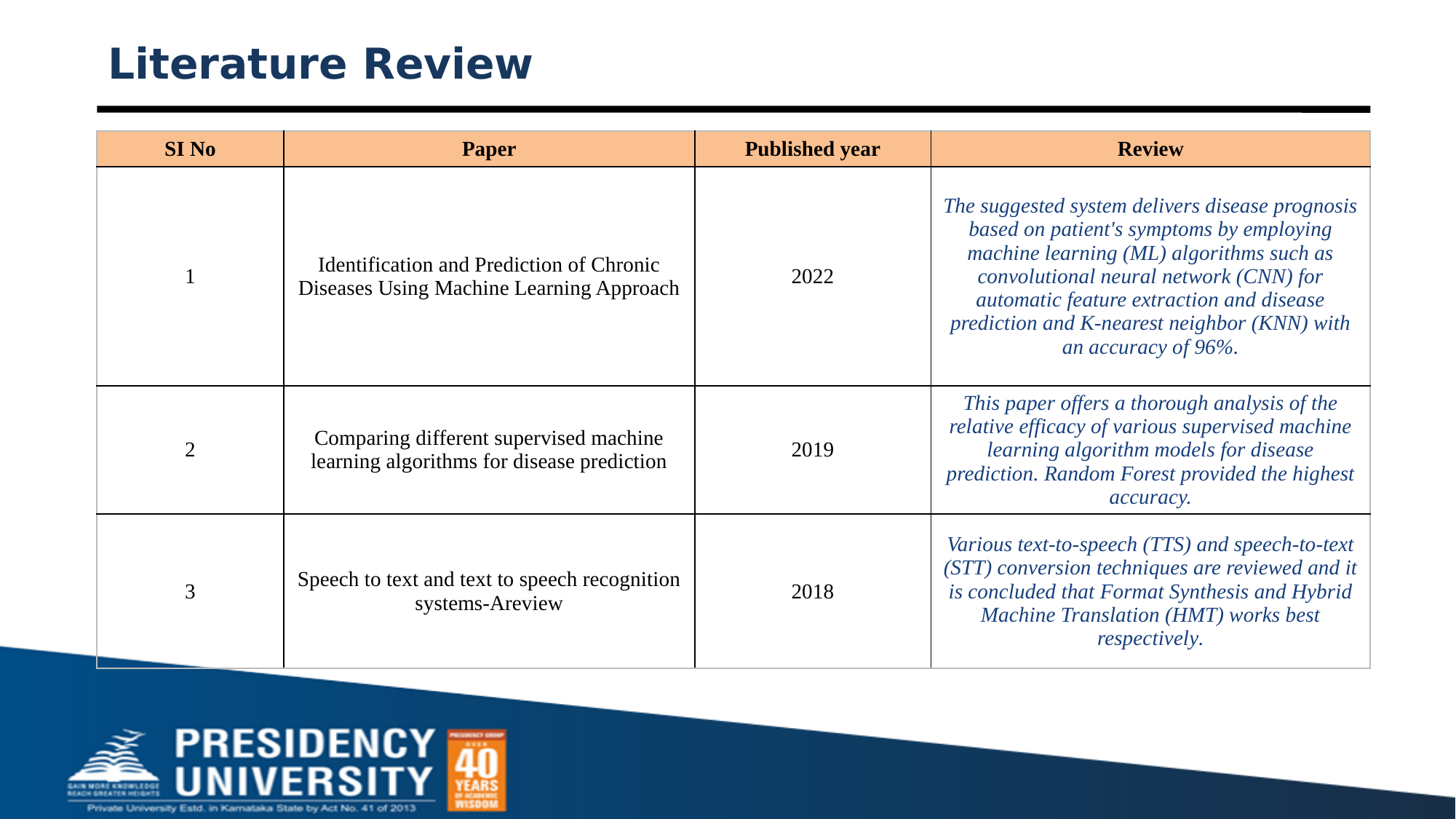

# Literature Review
| SI No | Paper | Published year | Review |
| --- | --- | --- | --- |
| 1 | Identification and Prediction of Chronic Diseases Using Machine Learning Approach | 2022 | The suggested system delivers disease prognosis based on patient's symptoms by employing machine learning (ML) algorithms such as convolutional neural network (CNN) for automatic feature extraction and disease prediction and K-nearest neighbor (KNN) with an accuracy of 96%. |
| 2 | Comparing different supervised machine learning algorithms for disease prediction | 2019 | This paper offers a thorough analysis of the relative efficacy of various supervised machine learning algorithm models for disease prediction. Random Forest provided the highest accuracy. |
| 3 | Speech to text and text to speech recognition systems-Areview | 2018 | Various text-to-speech (TTS) and speech-to-text (STT) conversion techniques are reviewed and it is concluded that Format Synthesis and Hybrid Machine Translation (HMT) works best respectively. |